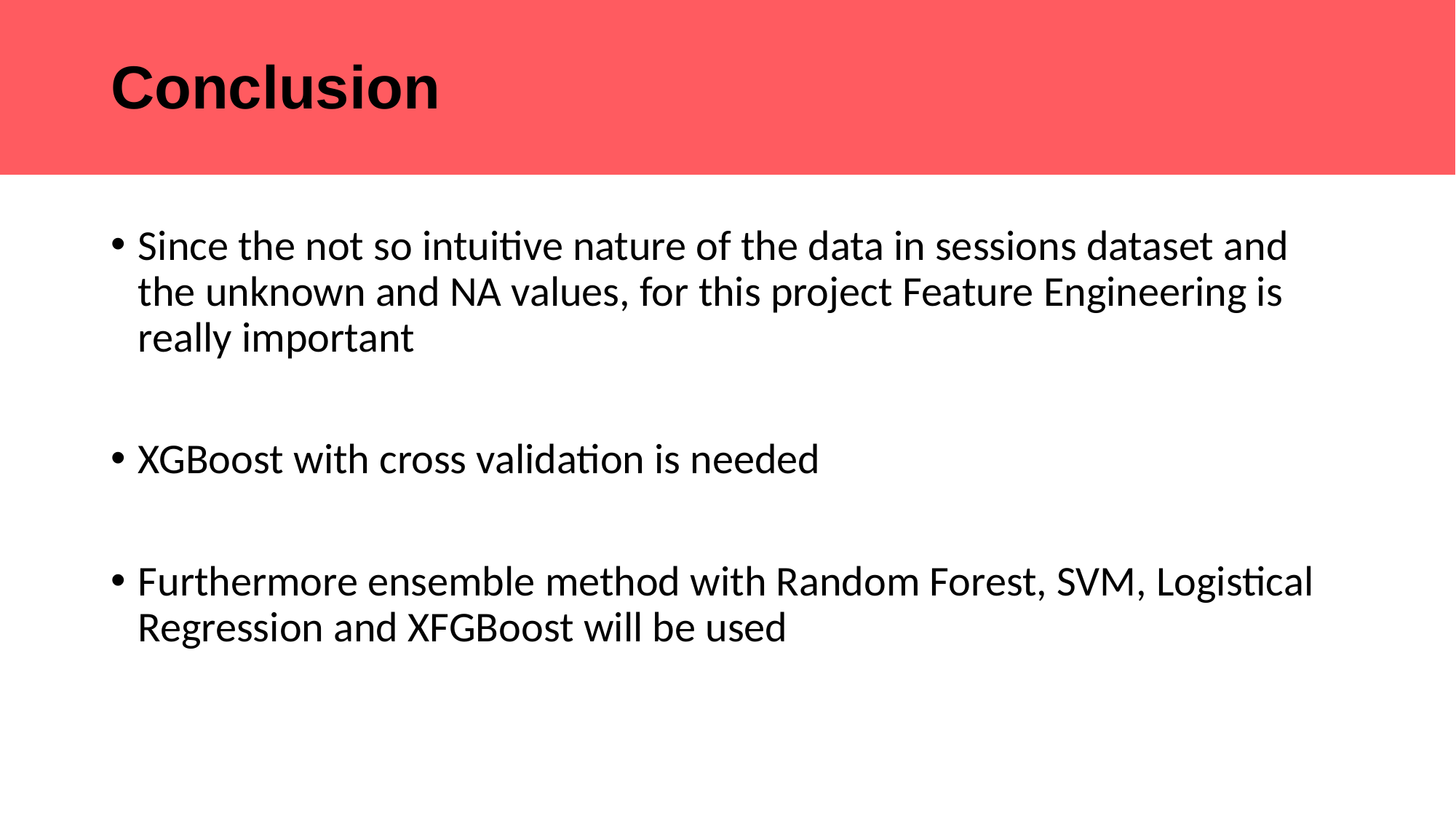

# Conclusion
Since the not so intuitive nature of the data in sessions dataset and the unknown and NA values, for this project Feature Engineering is really important

XGBoost with cross validation is needed

Furthermore ensemble method with Random Forest, SVM, Logistical Regression and XFGBoost will be used